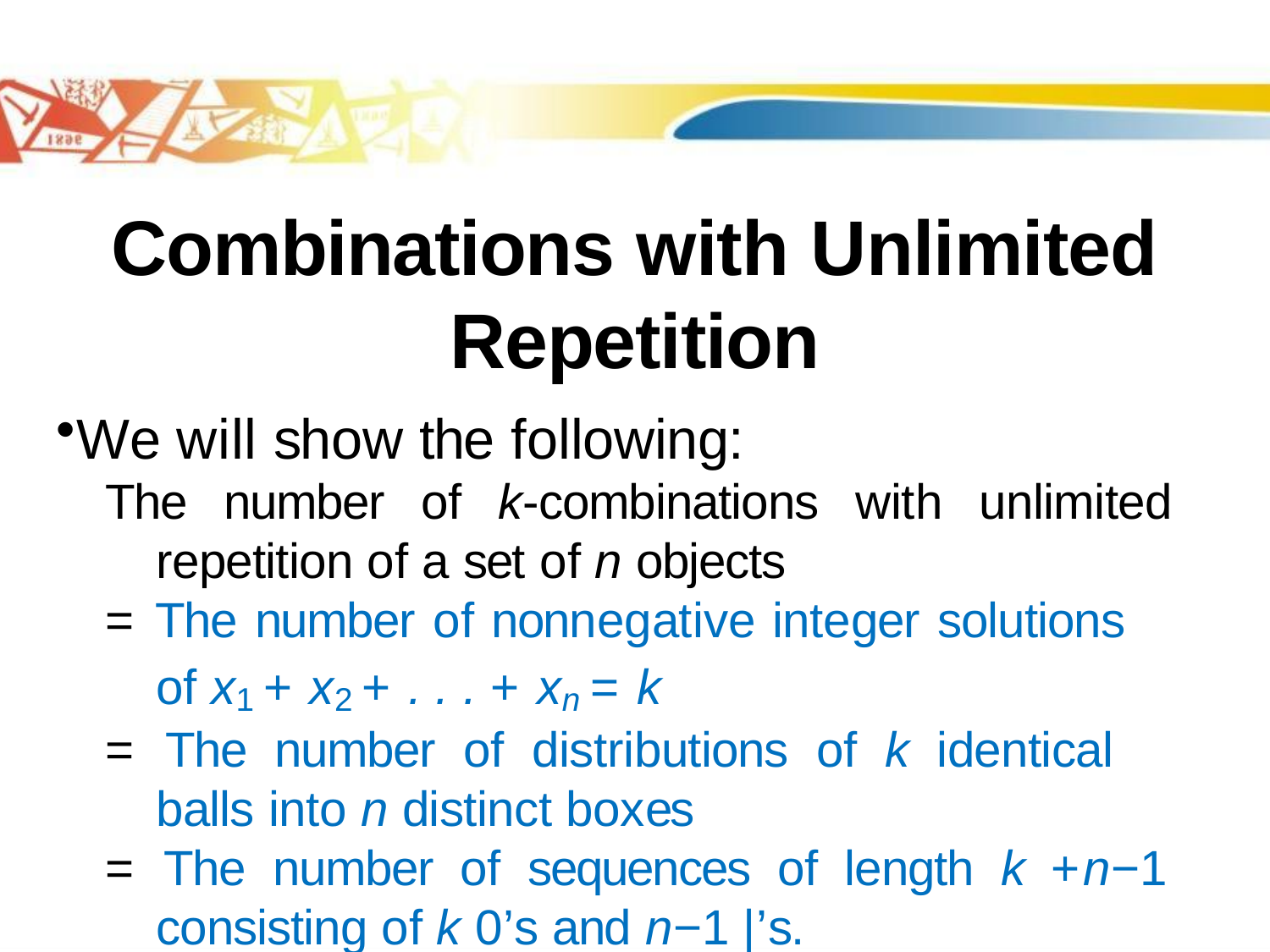

# Combinations with Unlimited Repetition
We will show the following:
The number of k-combinations with unlimited repetition of a set of n objects
= The number of nonnegative integer solutions of x1 + x2 + . . . + xn = k
= The number of distributions of k identical balls into n distinct boxes
= The number of sequences of length k +n−1  consisting of k 0’s and n−1 |’s.